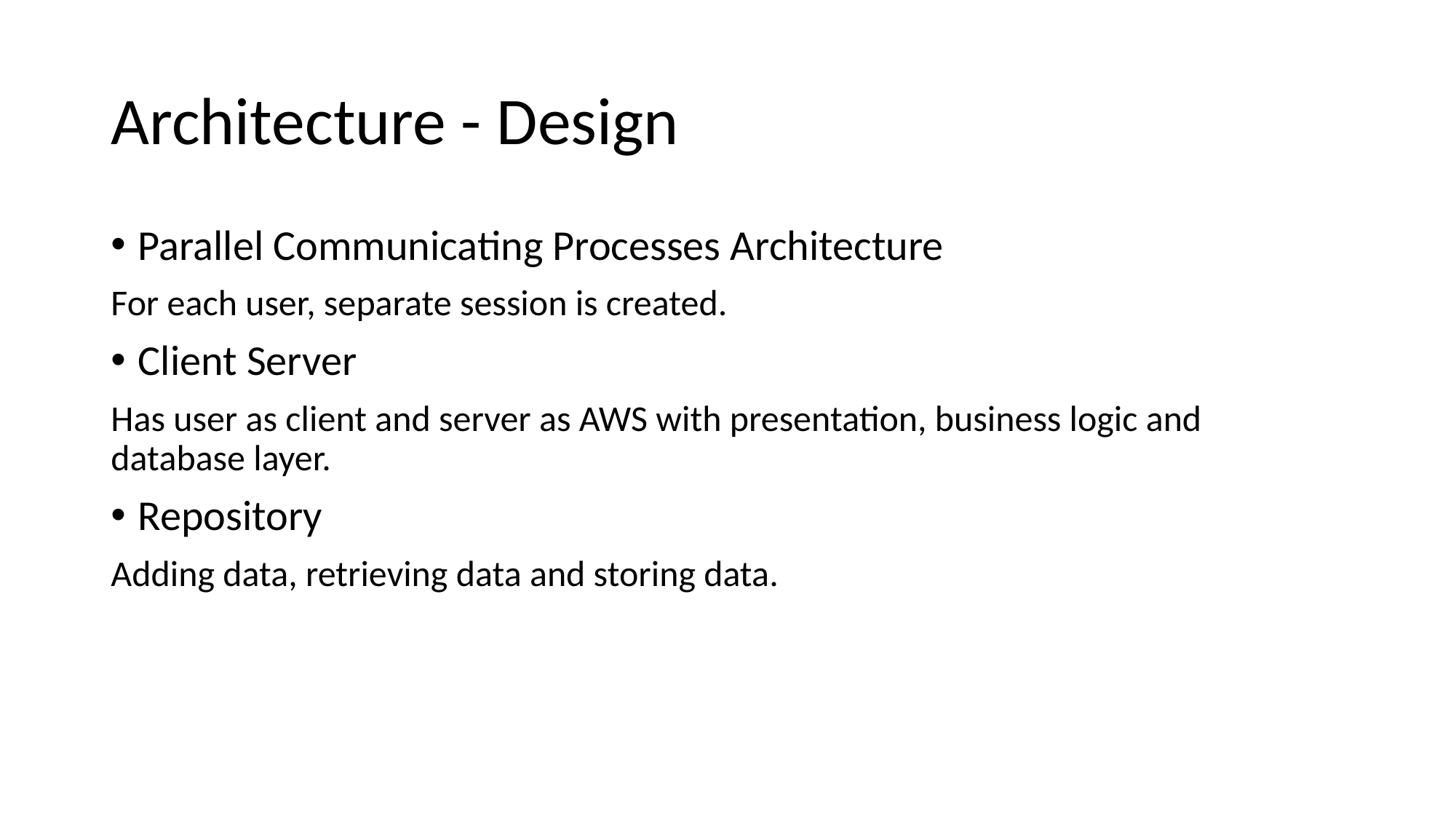

# Architecture - Design
Parallel Communicating Processes Architecture
For each user, separate session is created.
Client Server
Has user as client and server as AWS with presentation, business logic and database layer.
Repository
Adding data, retrieving data and storing data.